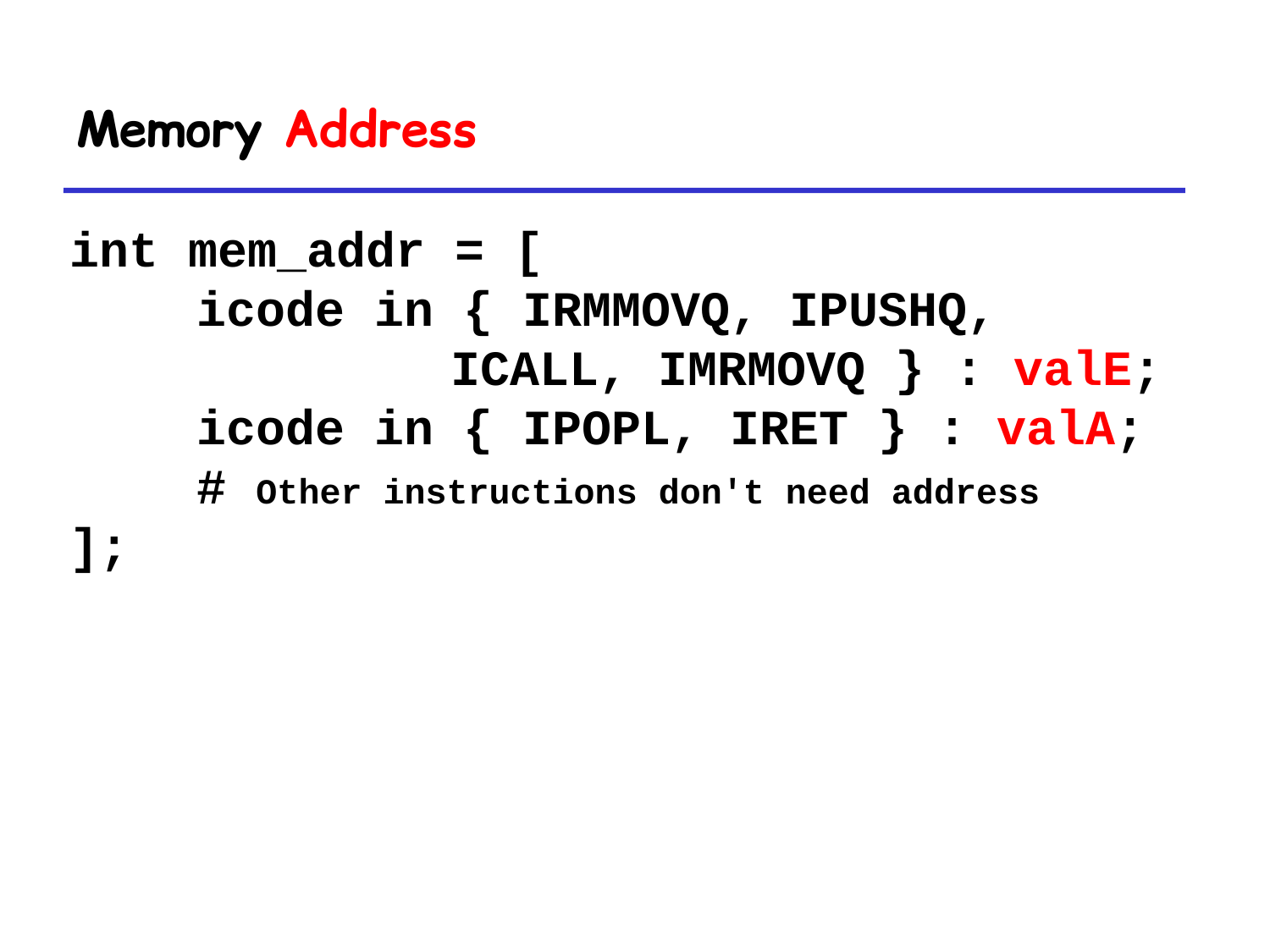

# Memory Address
int mem_addr = [
	icode in { IRMMOVQ, IPUSHQ, 				ICALL, IMRMOVQ } : valE;
	icode in { IPOPL, IRET } : valA;
	# Other instructions don't need address
];
34